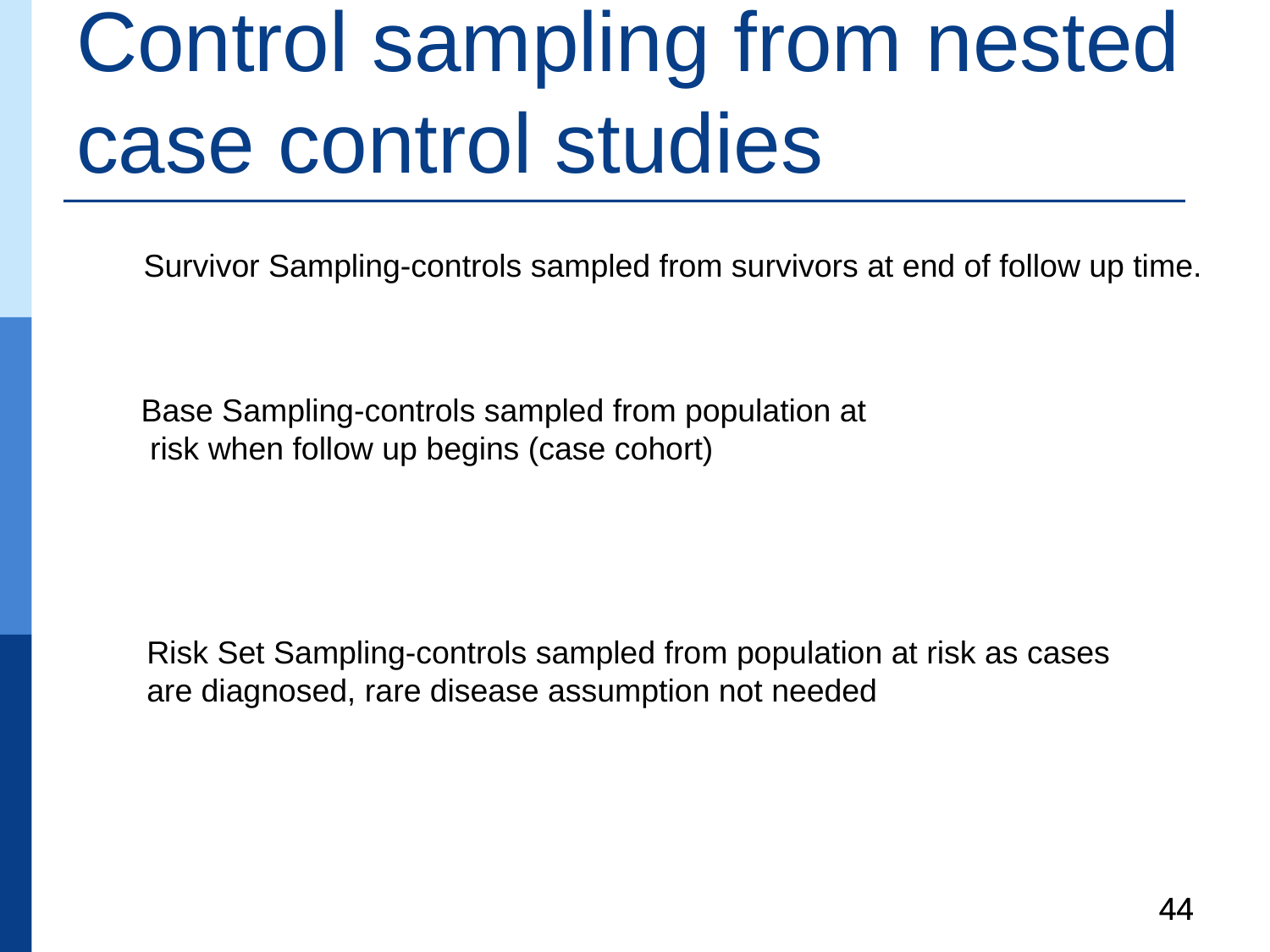

# Control sampling from nested case control studies
Survivor Sampling-controls sampled from survivors at end of follow up time.
Base Sampling-controls sampled from population at
 risk when follow up begins (case cohort)
Risk Set Sampling-controls sampled from population at risk as cases
are diagnosed, rare disease assumption not needed
44
44